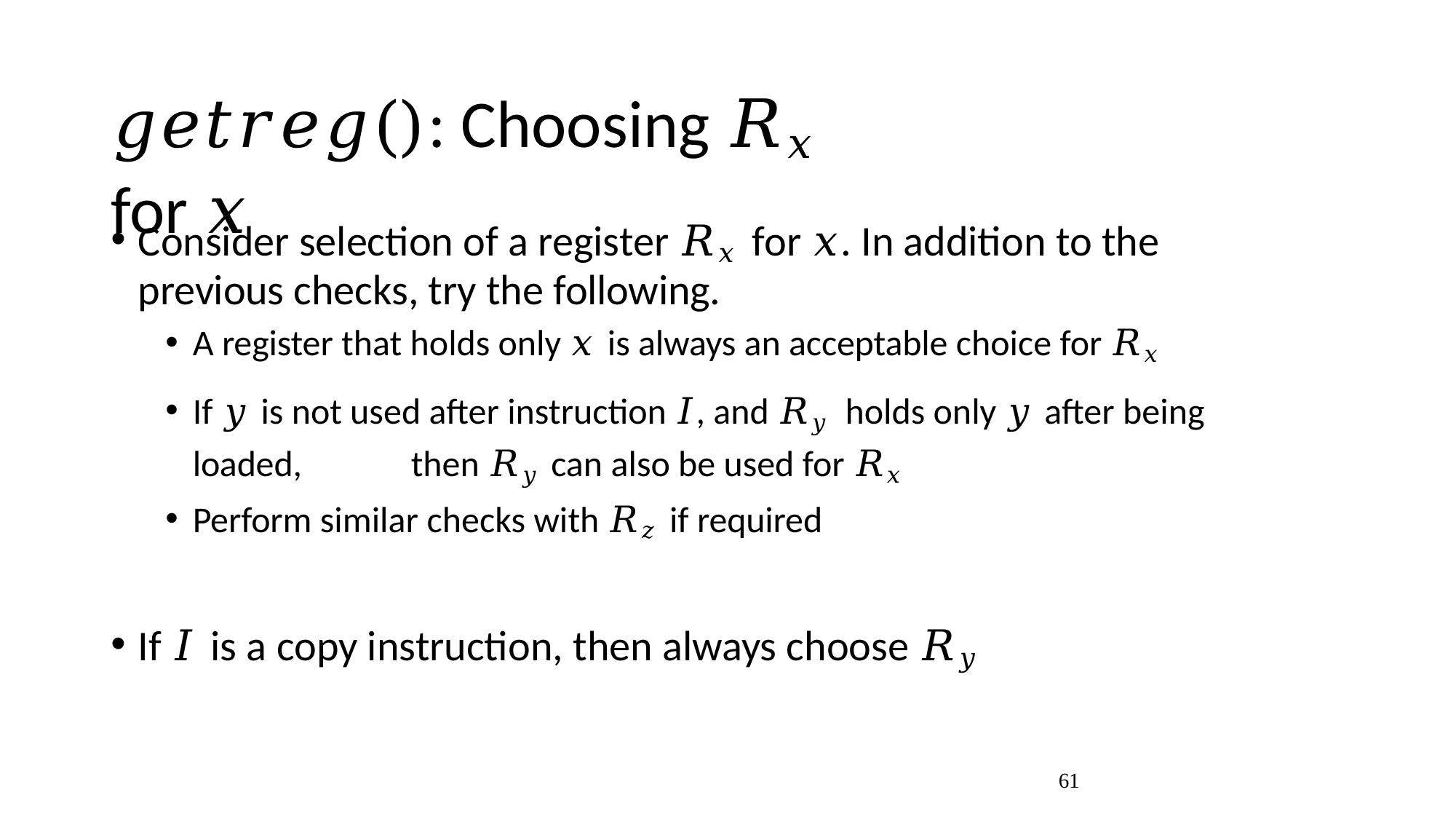

# 𝑔𝑒𝑡𝑟𝑒𝑔(): Choosing 𝑅𝑥	for 𝑥
Consider selection of a register 𝑅𝑥 for 𝑥. In addition to the previous checks, try the following.
A register that holds only 𝑥 is always an acceptable choice for 𝑅𝑥
If 𝑦 is not used after instruction 𝐼, and 𝑅𝑦  holds only 𝑦 after being loaded, 	then 𝑅𝑦 can also be used for 𝑅𝑥
Perform similar checks with 𝑅𝑧 if required

If 𝐼 is a copy instruction, then always choose 𝑅𝑦
61